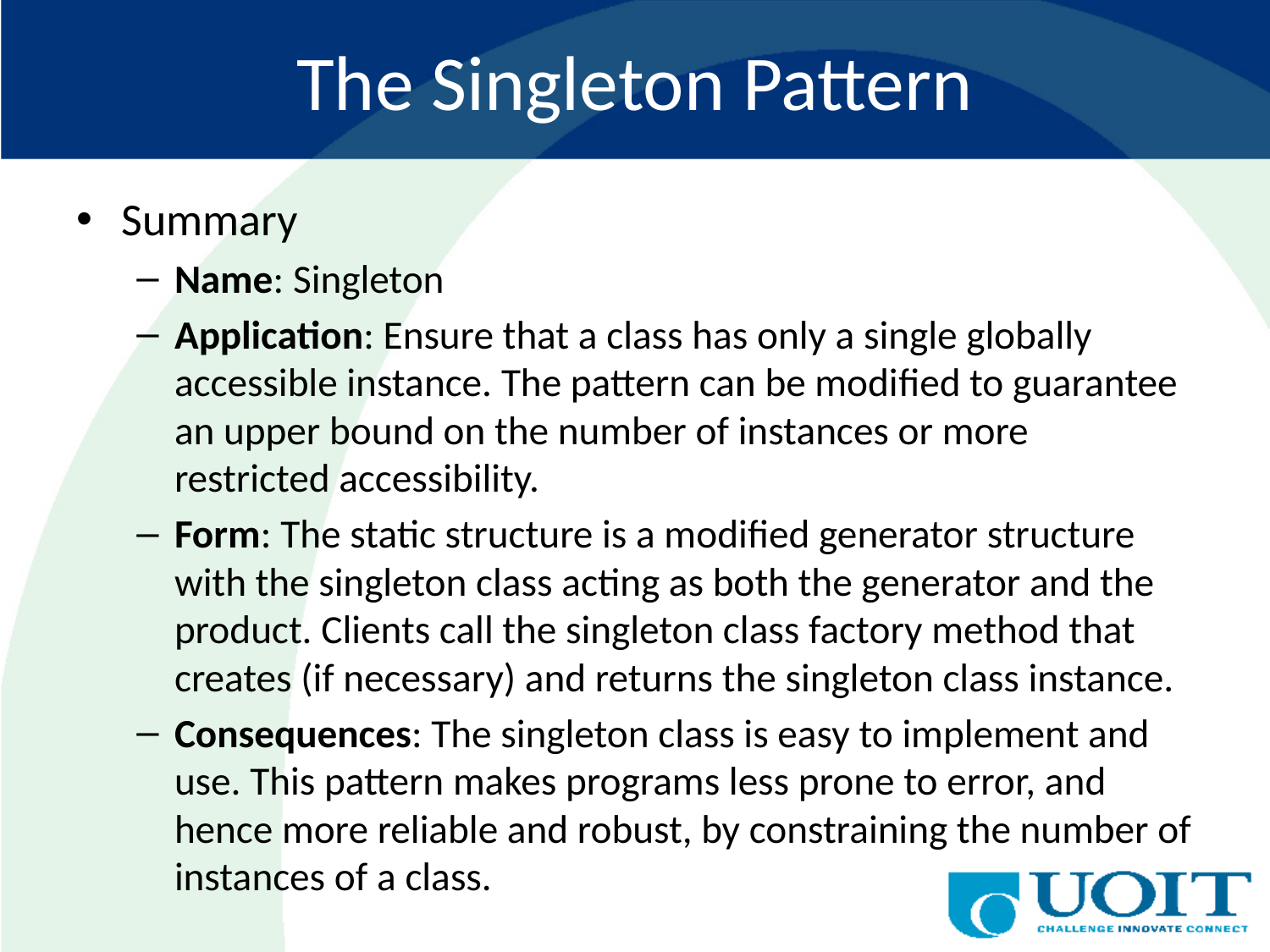

# The Singleton Pattern

Summary
Name: Singleton
Application: Ensure that a class has only a single globally accessible instance. The pattern can be modiﬁed to guarantee an upper bound on the number of instances or more restricted accessibility.
Form: The static structure is a modiﬁed generator structure with the singleton class acting as both the generator and the product. Clients call the singleton class factory method that creates (if necessary) and returns the singleton class instance.
Consequences: The singleton class is easy to implement and use. This pattern makes programs less prone to error, and hence more reliable and robust, by constraining the number of instances of a class.